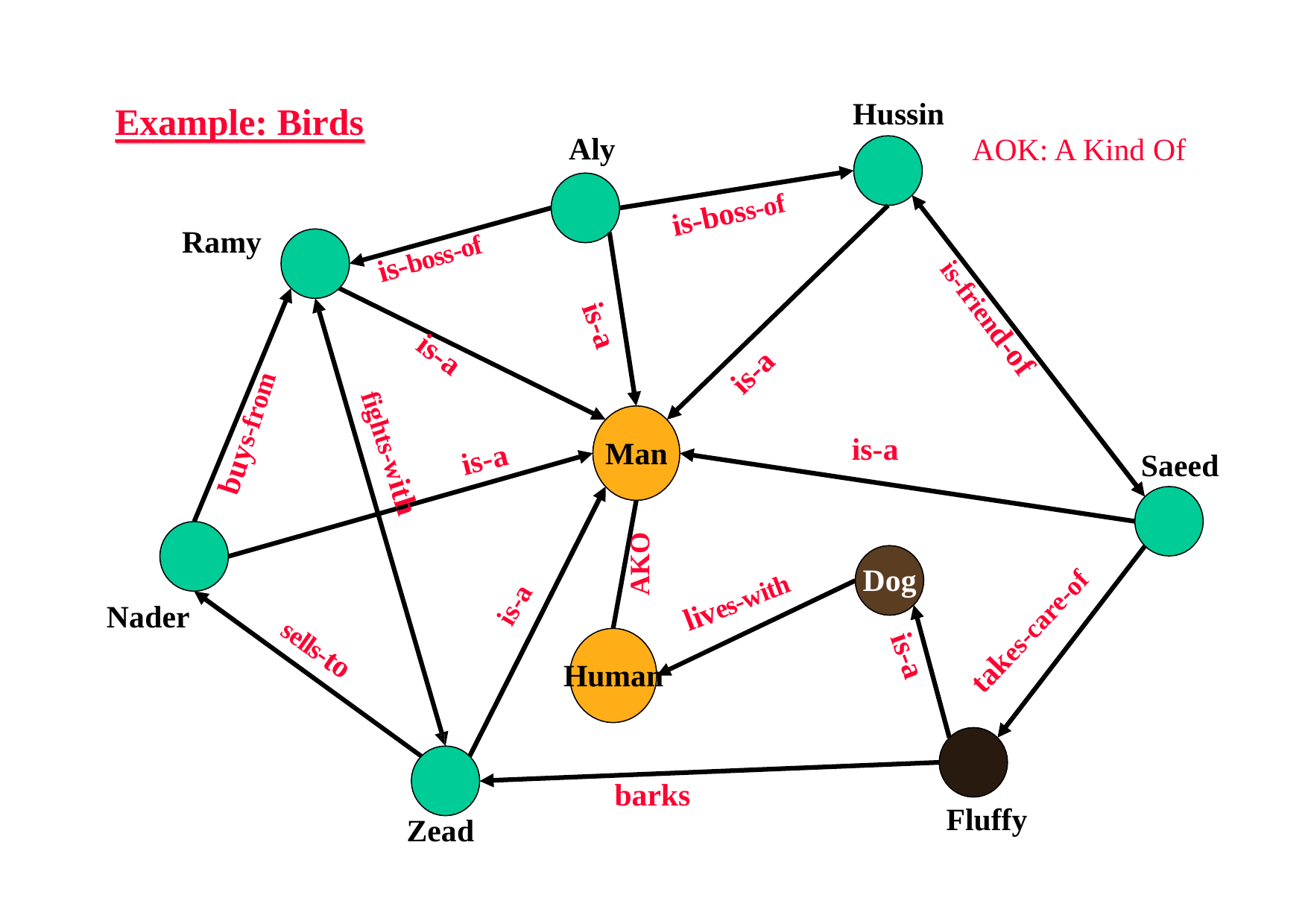

# Hussin
Example: Birds
Aly
AOK: A Kind Of

is-boss-of

Ramy
is-boss-of

is-friend-of
is-a
is-a
is-a
buys-from
is-a
Man
Saeed
is-a
fights-with

AKO
Dog

lives-with
is-a
Nader
takes-care-of

sells-to
is-a
Human

barks
Fluffy
Zead